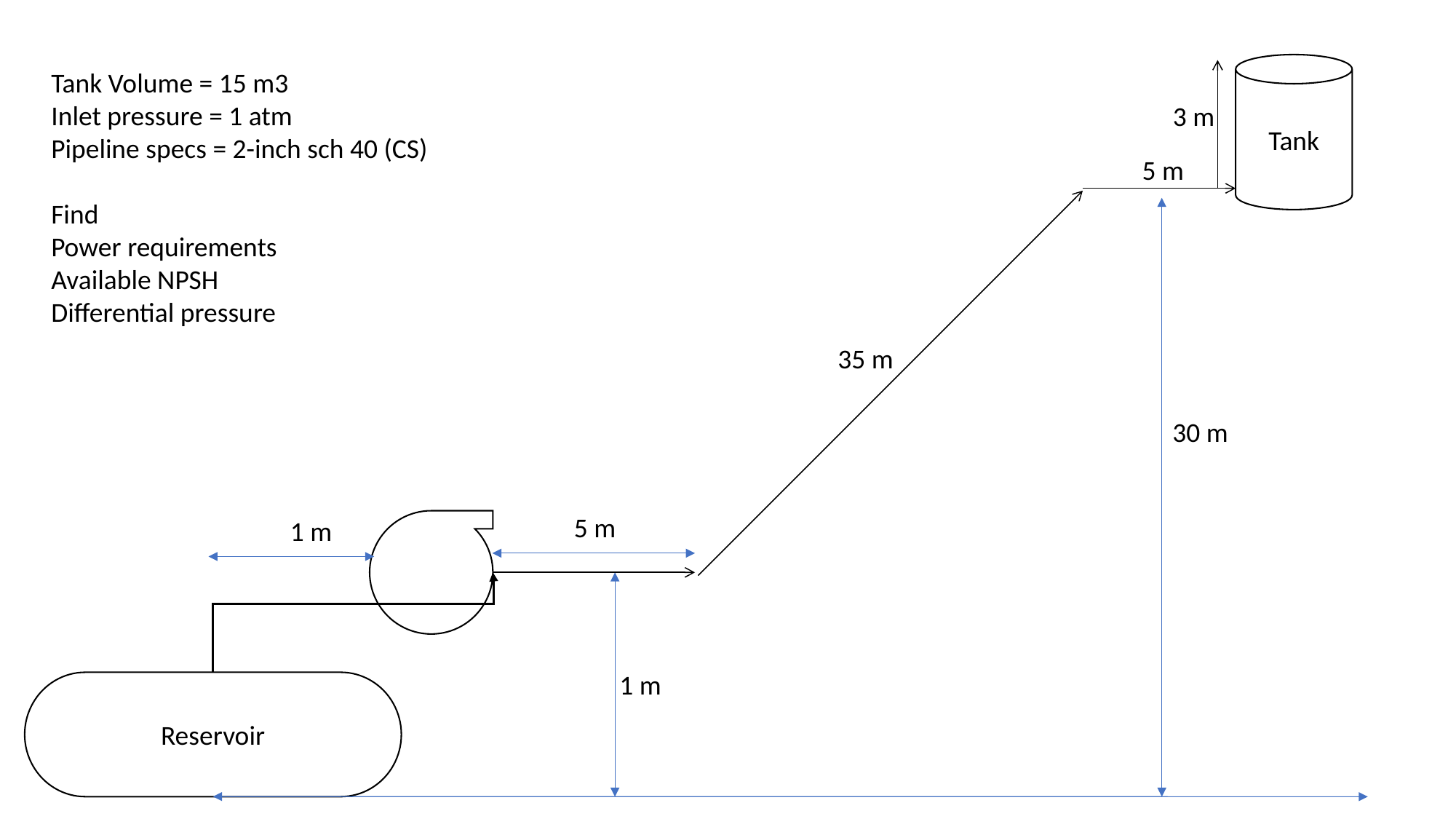

Tank
Tank Volume = 15 m3
Inlet pressure = 1 atm
Pipeline specs = 2-inch sch 40 (CS)

Find
Power requirements
Available NPSH
Differential pressure
3 m
5 m
35 m
30 m
5 m
1 m

1 m
Reservoir